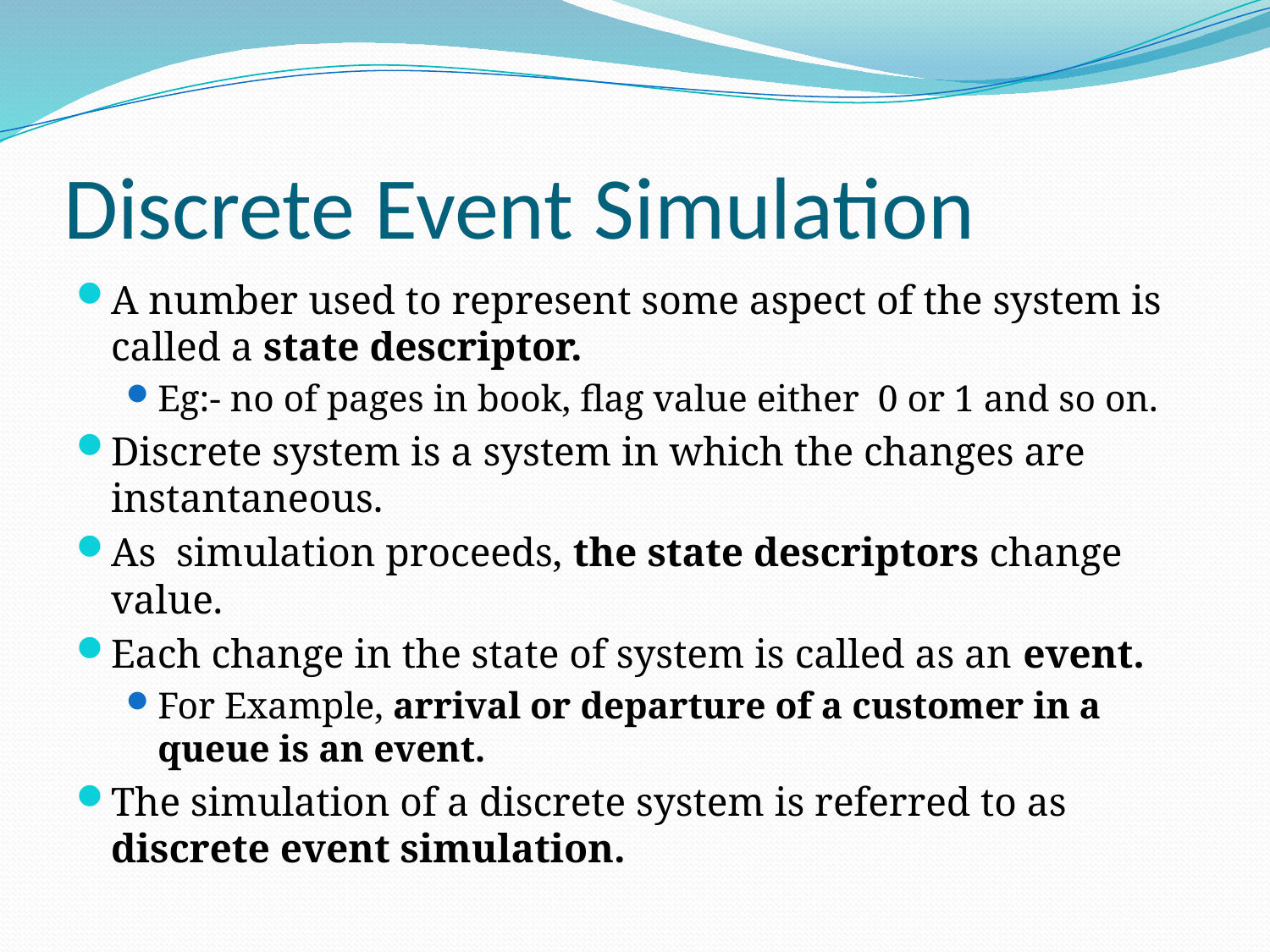

# Discrete Event Simulation
A number used to represent some aspect of the system is called a state descriptor.
Eg:- no of pages in book, flag value either  0 or 1 and so on.
Discrete system is a system in which the changes are instantaneous.
As  simulation proceeds, the state descriptors change value.
Each change in the state of system is called as an event.
For Example, arrival or departure of a customer in a queue is an event.
The simulation of a discrete system is referred to as discrete event simulation.